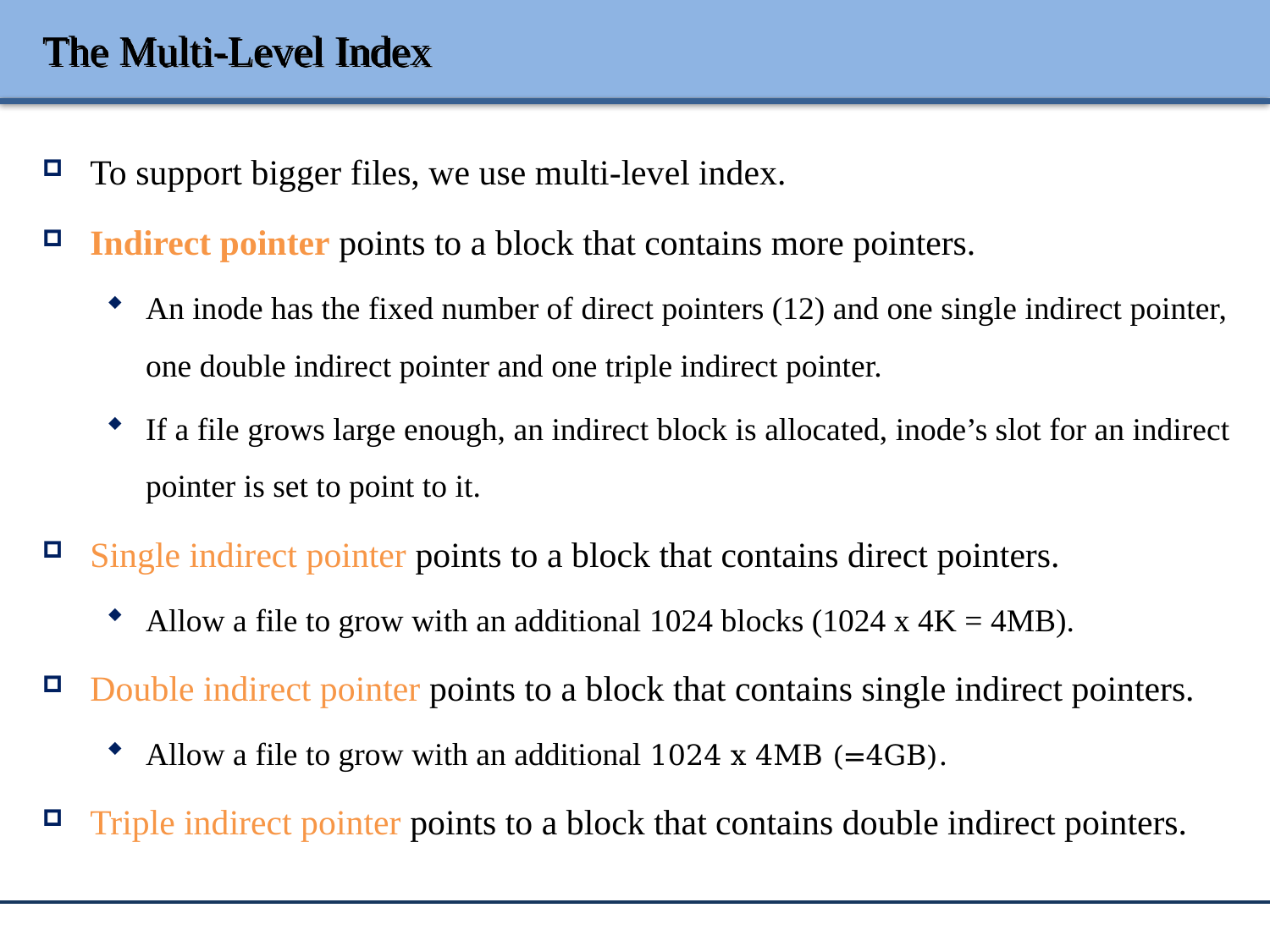

# The Multi-Level Index
To support bigger files, we use multi-level index.
Indirect pointer points to a block that contains more pointers.
An inode has the fixed number of direct pointers (12) and one single indirect pointer, one double indirect pointer and one triple indirect pointer.
If a file grows large enough, an indirect block is allocated, inode’s slot for an indirect pointer is set to point to it.
Single indirect pointer points to a block that contains direct pointers.
Allow a file to grow with an additional 1024 blocks (1024 x 4K = 4MB).
Double indirect pointer points to a block that contains single indirect pointers.
Allow a file to grow with an additional 1024 x 4MB (=4GB).
Triple indirect pointer points to a block that contains double indirect pointers.